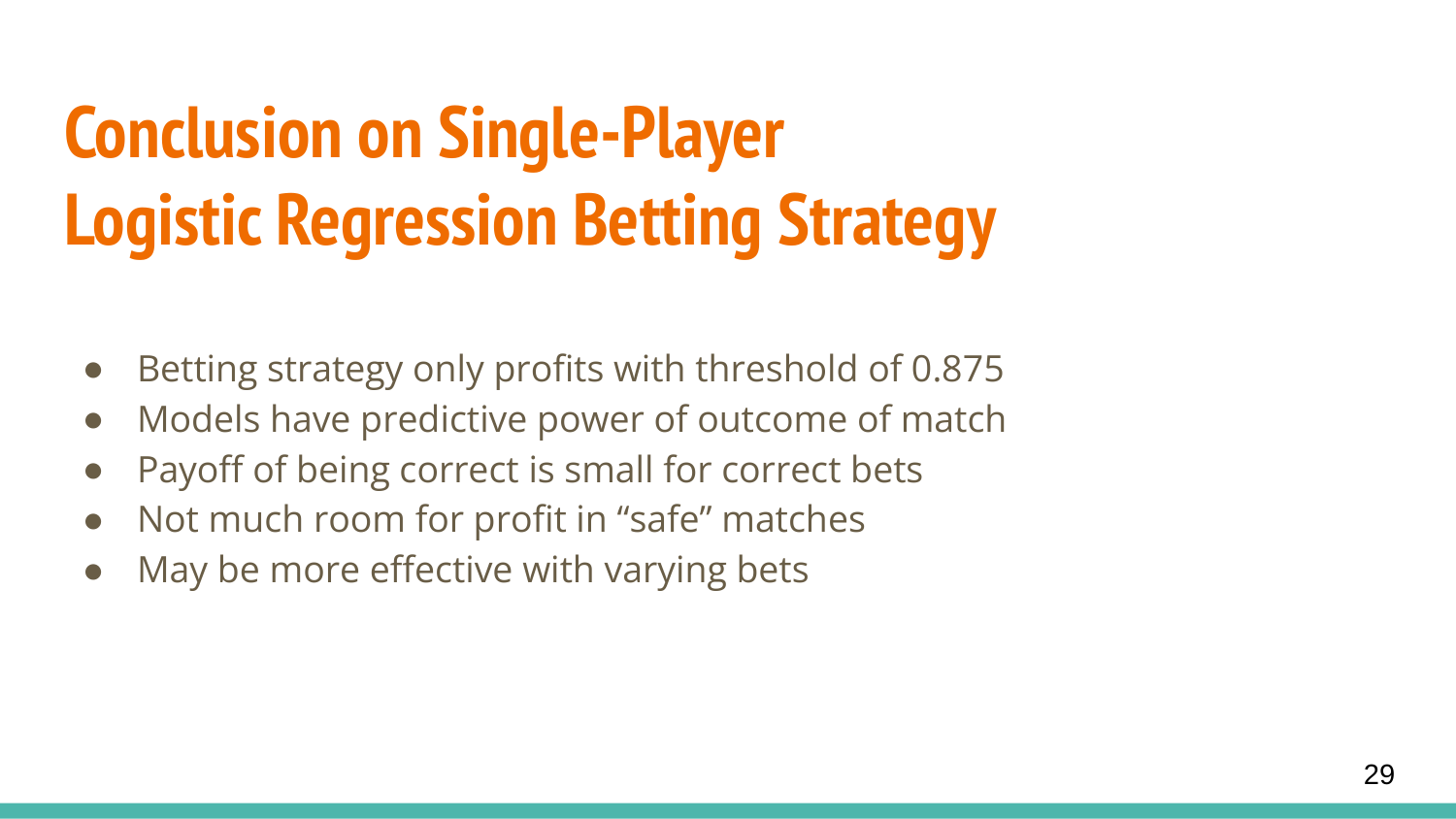

# Conclusion on Single-Player
Logistic Regression Betting Strategy
Betting strategy only profits with threshold of 0.875
Models have predictive power of outcome of match
Payoff of being correct is small for correct bets
Not much room for profit in “safe” matches
May be more effective with varying bets
29